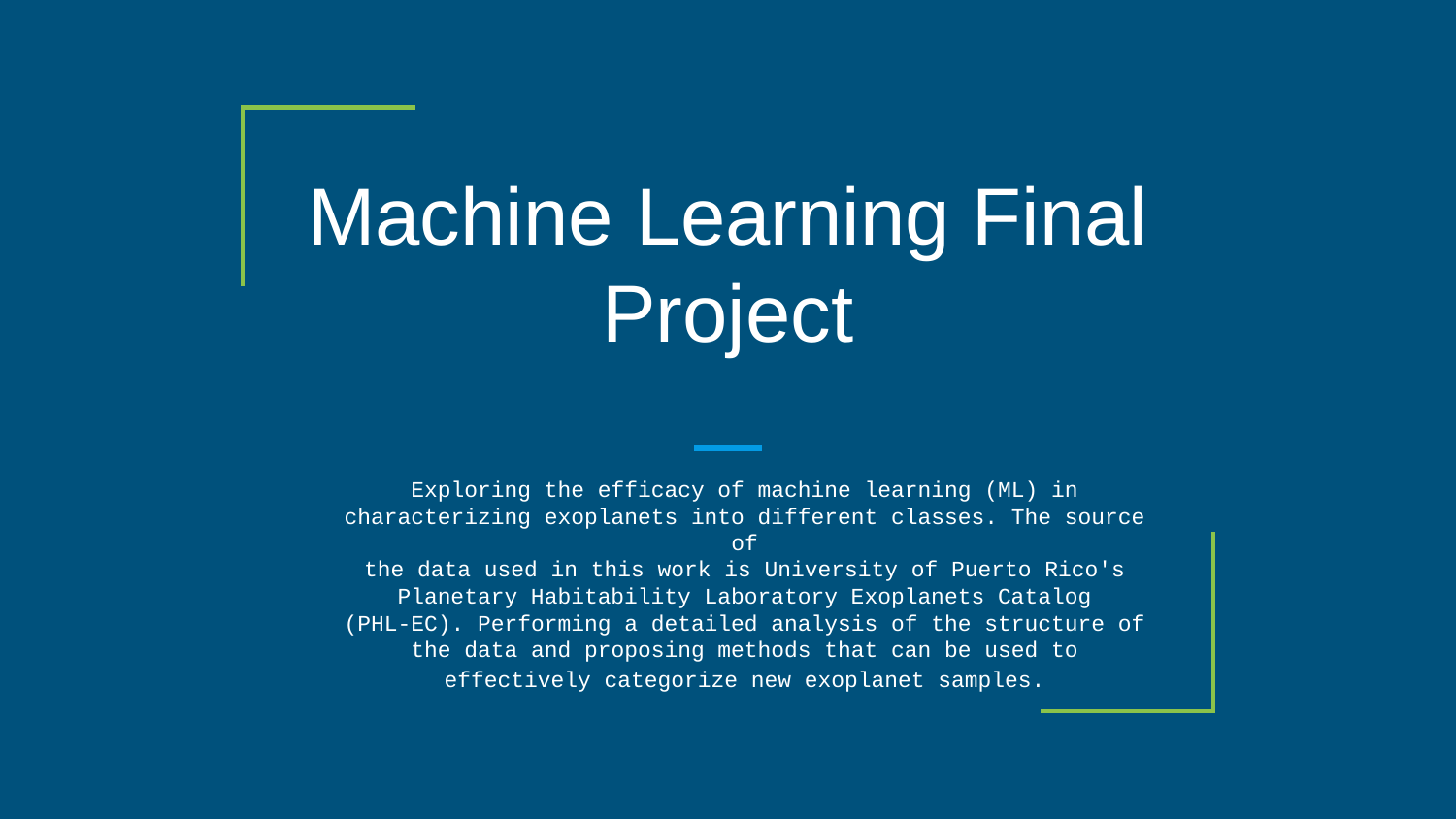

# Machine Learning Final Project
Exploring the efficacy of machine learning (ML) in characterizing exoplanets into different classes. The source of
the data used in this work is University of Puerto Rico's Planetary Habitability Laboratory Exoplanets Catalog
(PHL-EC). Performing a detailed analysis of the structure of the data and proposing methods that can be used to
effectively categorize new exoplanet samples.